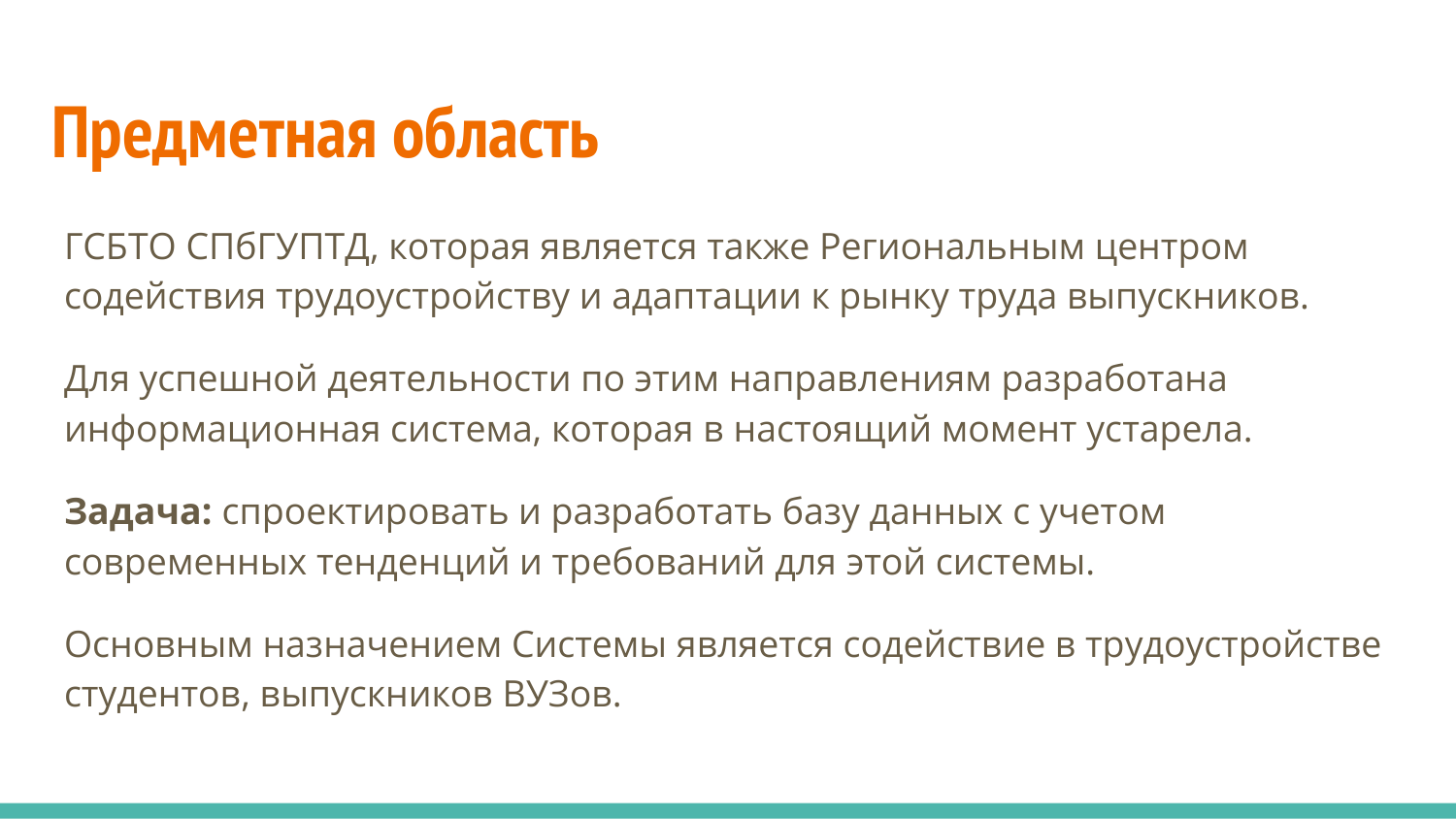

# Предметная область
ГСБТО СПбГУПТД, которая является также Региональным центром содействия трудоустройству и адаптации к рынку труда выпускников.
Для успешной деятельности по этим направлениям разработана информационная система, которая в настоящий момент устарела.
Задача: спроектировать и разработать базу данных с учетом современных тенденций и требований для этой системы.
Основным назначением Системы является содействие в трудоустройстве студентов, выпускников ВУЗов.